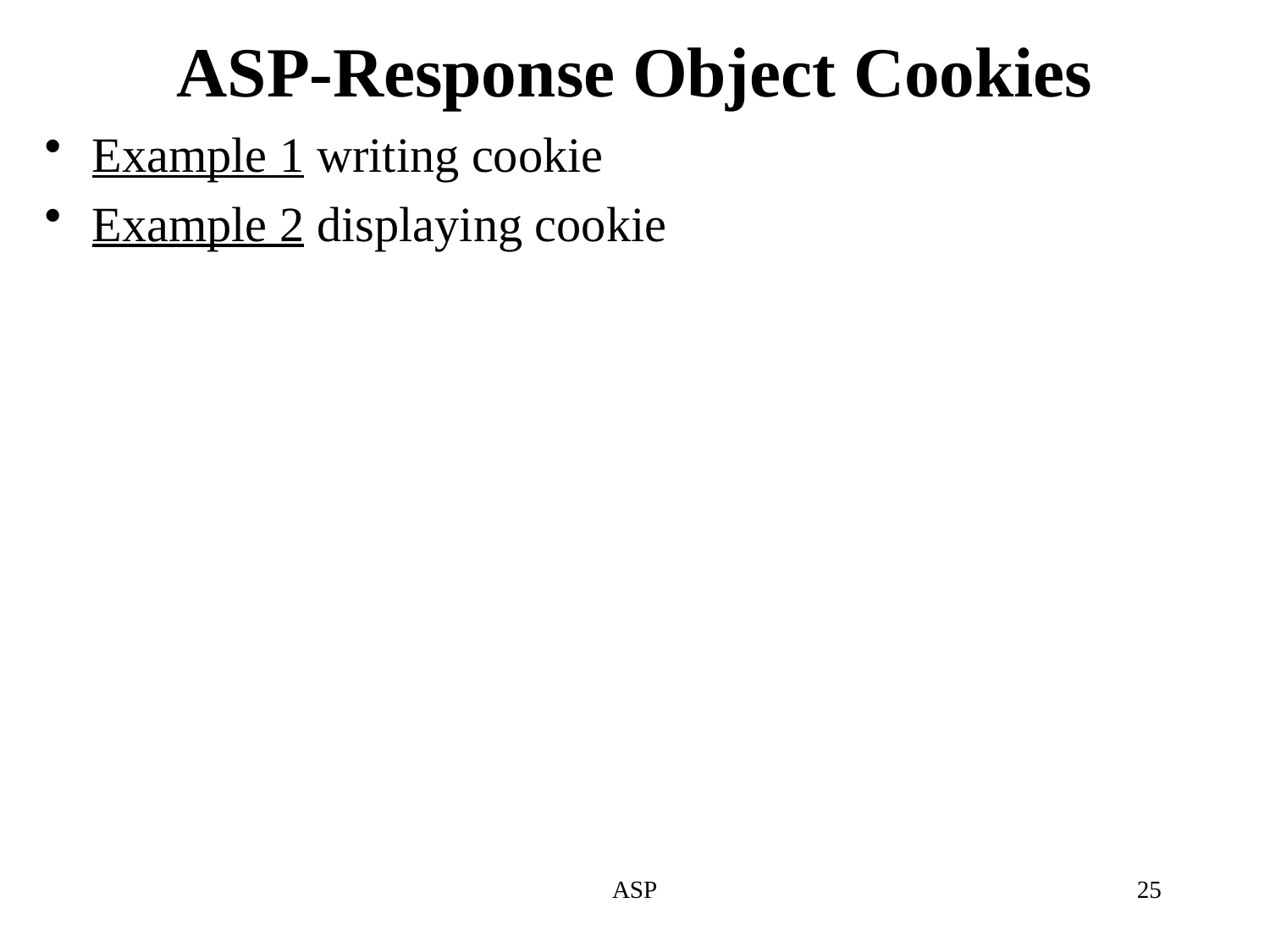

# ASP-Response Object Cookies
Example 1 writing cookie
Example 2 displaying cookie
ASP
25